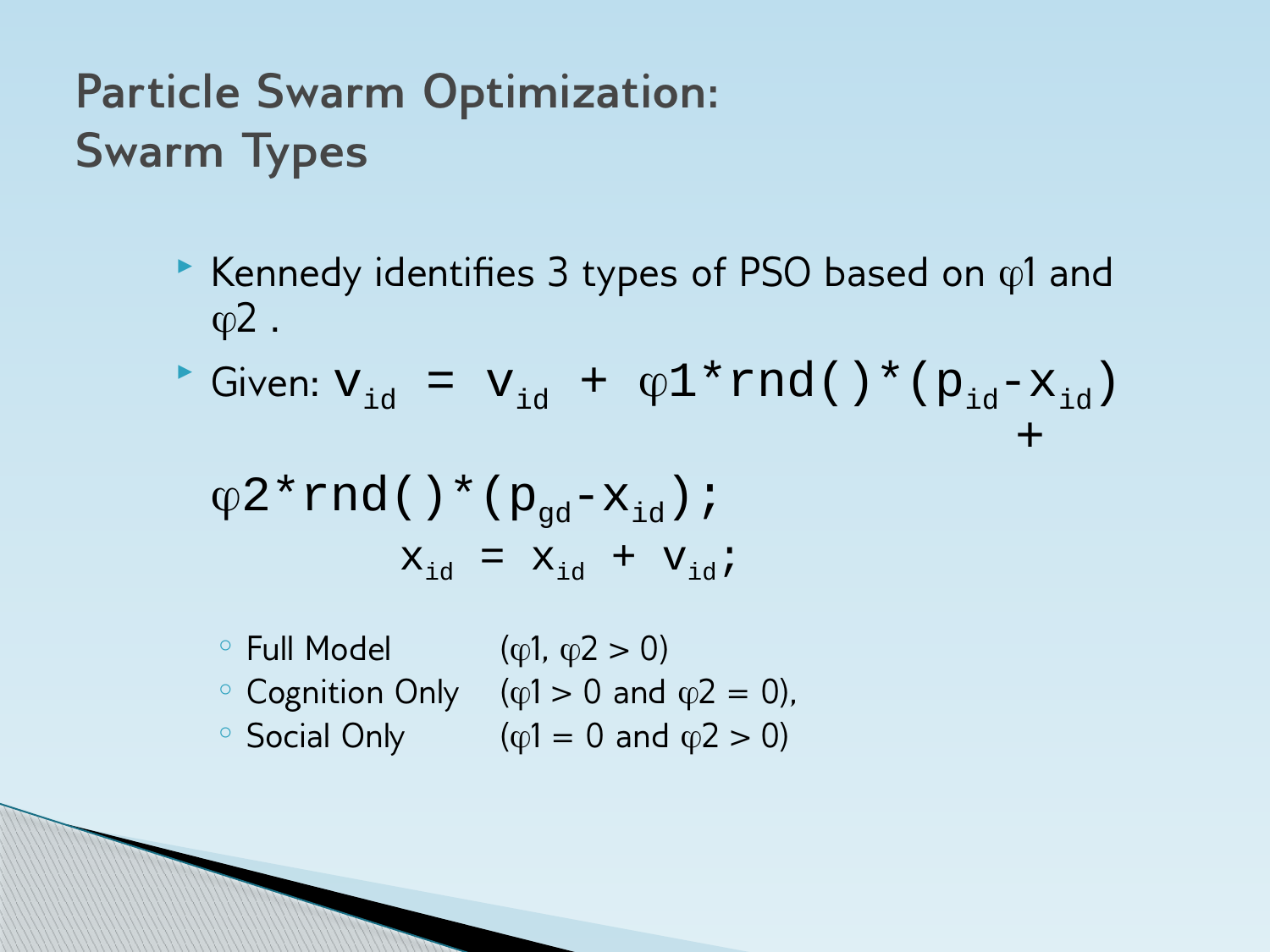

# Particle Swarm Optimization: Swarm Types
Kennedy identifies 3 types of PSO based on ϕ1 and ϕ2 .
Given: vid = vid + ϕ1*rnd()*(pid-xid)	            	          + ϕ2*rnd()*(pgd-xid);
		 xid = xid + vid;

Full Model 	(ϕ1, ϕ2 > 0)
Cognition Only 	(ϕ1 > 0 and ϕ2 = 0),
Social Only 	(ϕ1 = 0 and ϕ2 > 0)